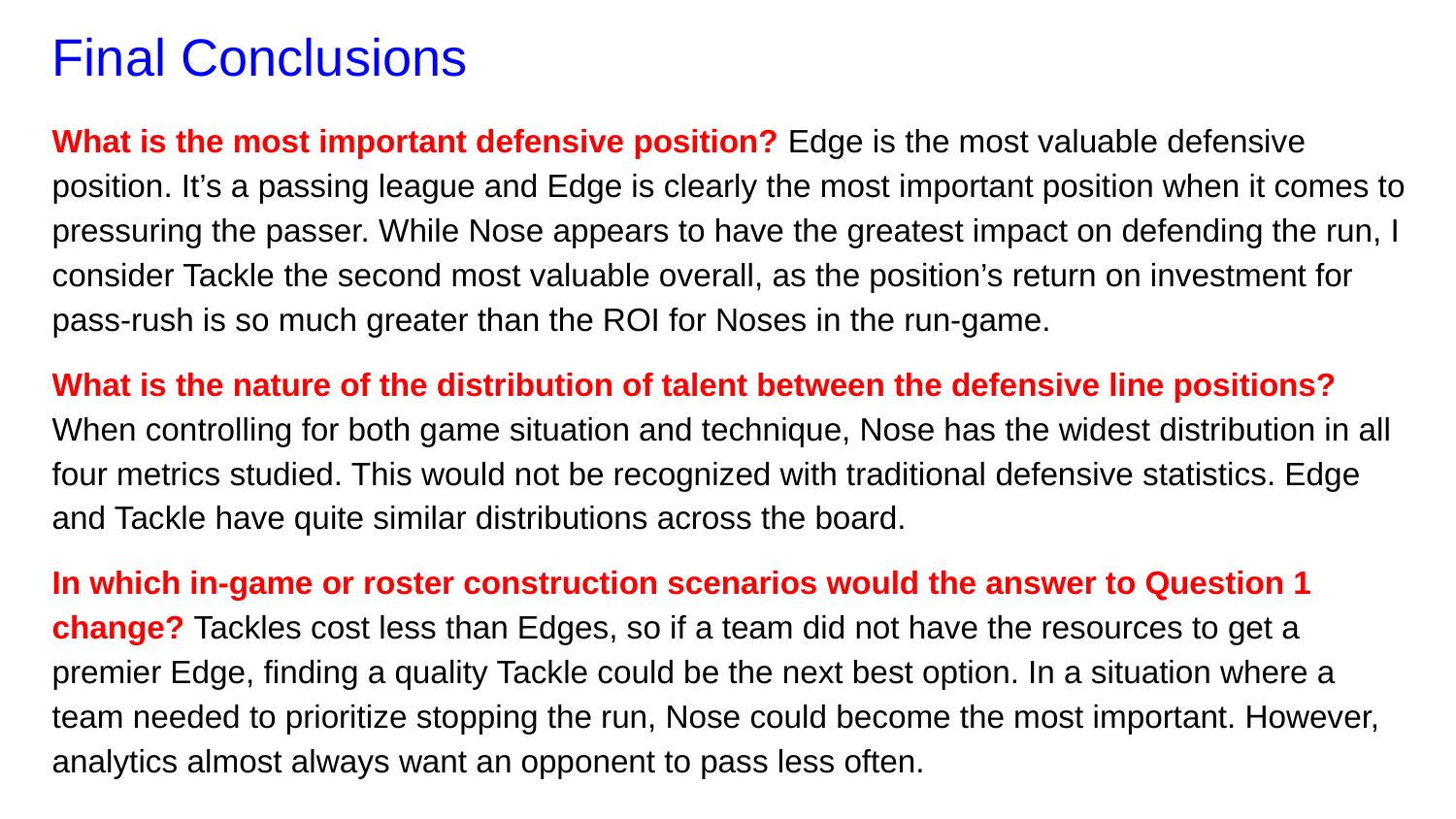

# Final Conclusions
What is the most important defensive position? Edge is the most valuable defensive position. It’s a passing league and Edge is clearly the most important position when it comes to pressuring the passer. While Nose appears to have the greatest impact on defending the run, I consider Tackle the second most valuable overall, as the position’s return on investment for pass-rush is so much greater than the ROI for Noses in the run-game.
What is the nature of the distribution of talent between the defensive line positions? When controlling for both game situation and technique, Nose has the widest distribution in all four metrics studied. This would not be recognized with traditional defensive statistics. Edge and Tackle have quite similar distributions across the board.
In which in-game or roster construction scenarios would the answer to Question 1 change? Tackles cost less than Edges, so if a team did not have the resources to get a premier Edge, finding a quality Tackle could be the next best option. In a situation where a team needed to prioritize stopping the run, Nose could become the most important. However, analytics almost always want an opponent to pass less often.